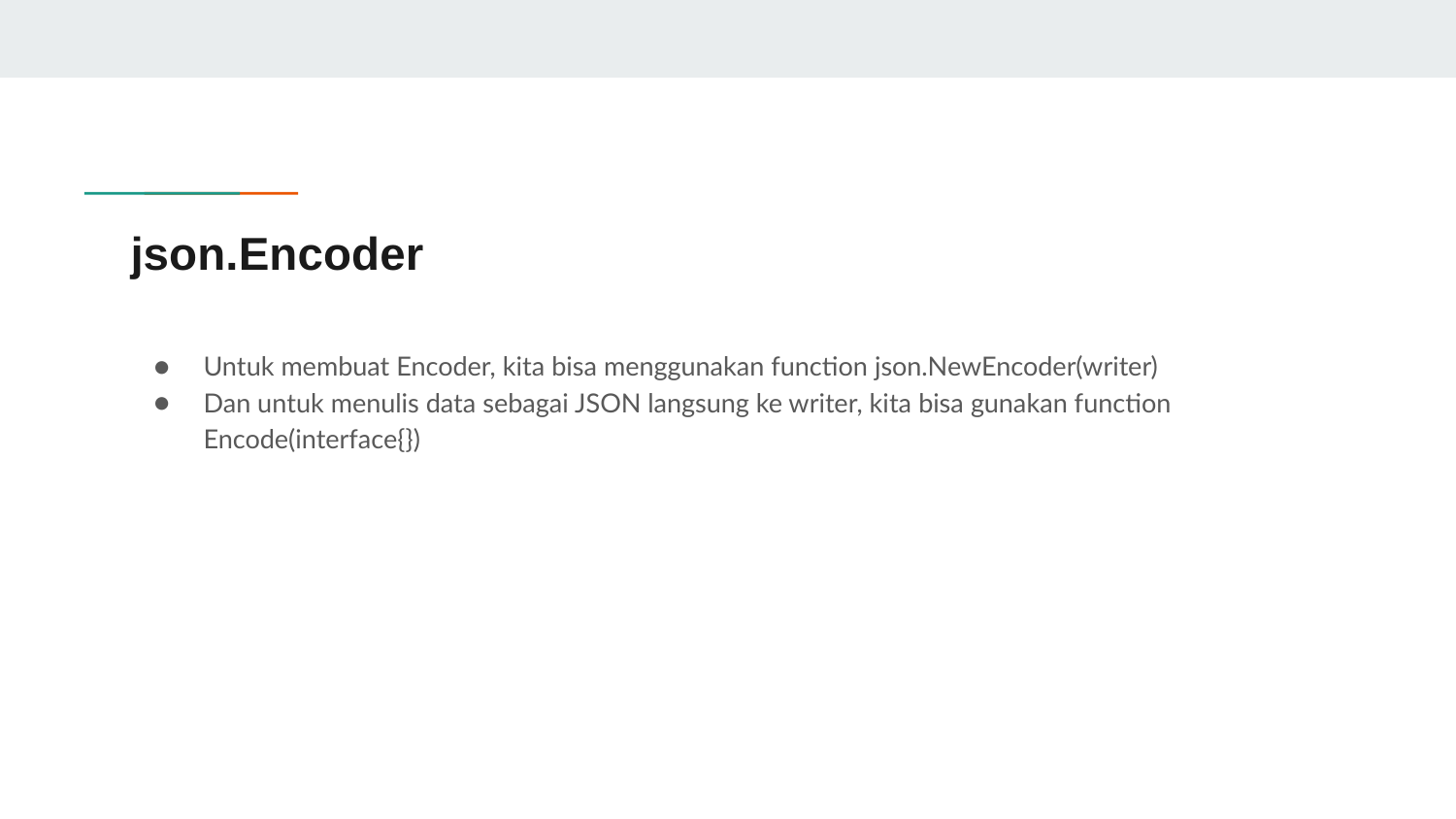

# json.Encoder
Untuk membuat Encoder, kita bisa menggunakan function json.NewEncoder(writer)
Dan untuk menulis data sebagai JSON langsung ke writer, kita bisa gunakan function Encode(interface{})